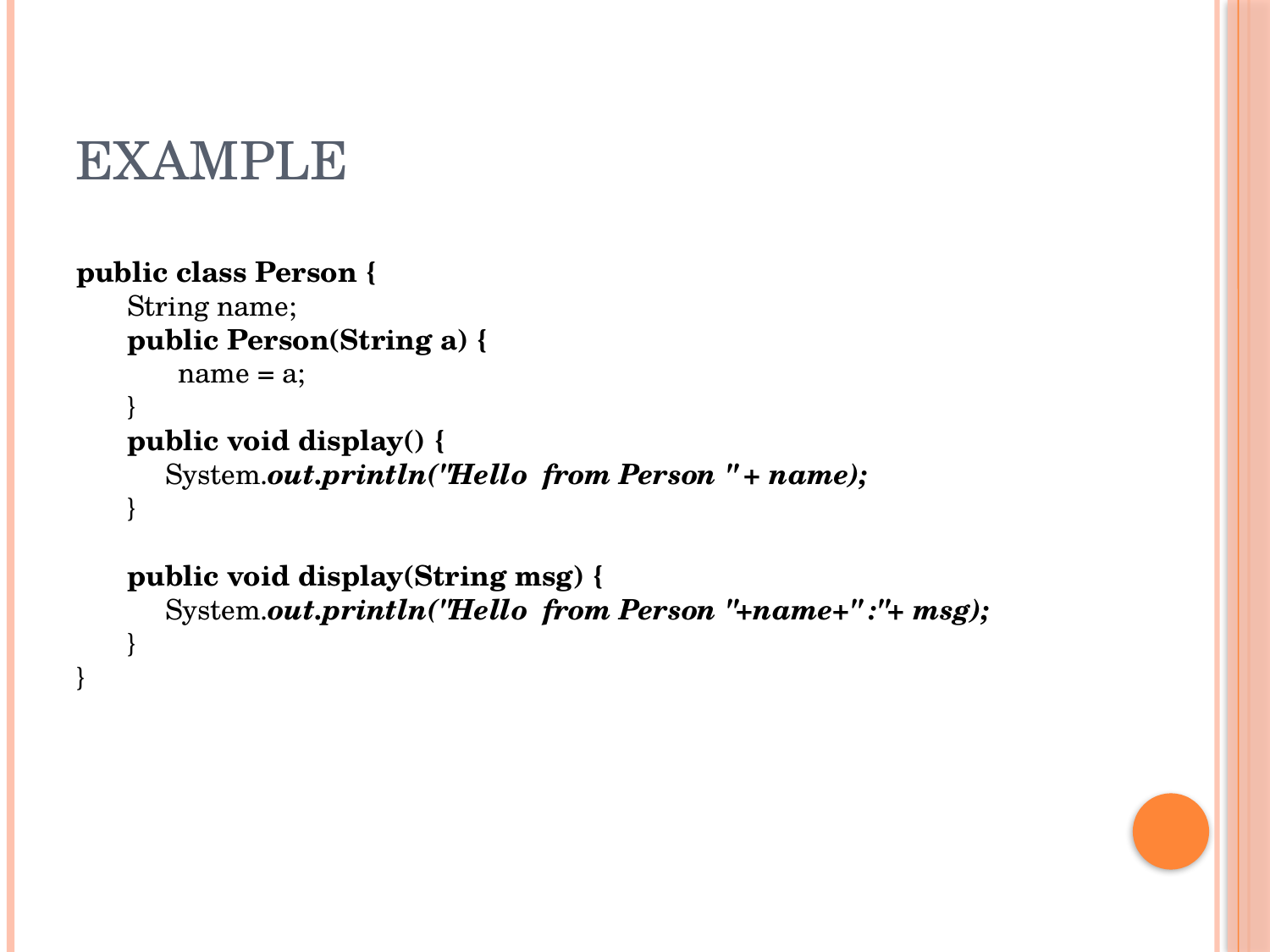

# Example

public class Person {
String name;
public Person(String a) {
name = a;
}
public void display() {
	System.out.println("Hello  from Person " + name);
}

public void display(String msg) {
	System.out.println("Hello  from Person "+name+" :"+ msg);
}
}